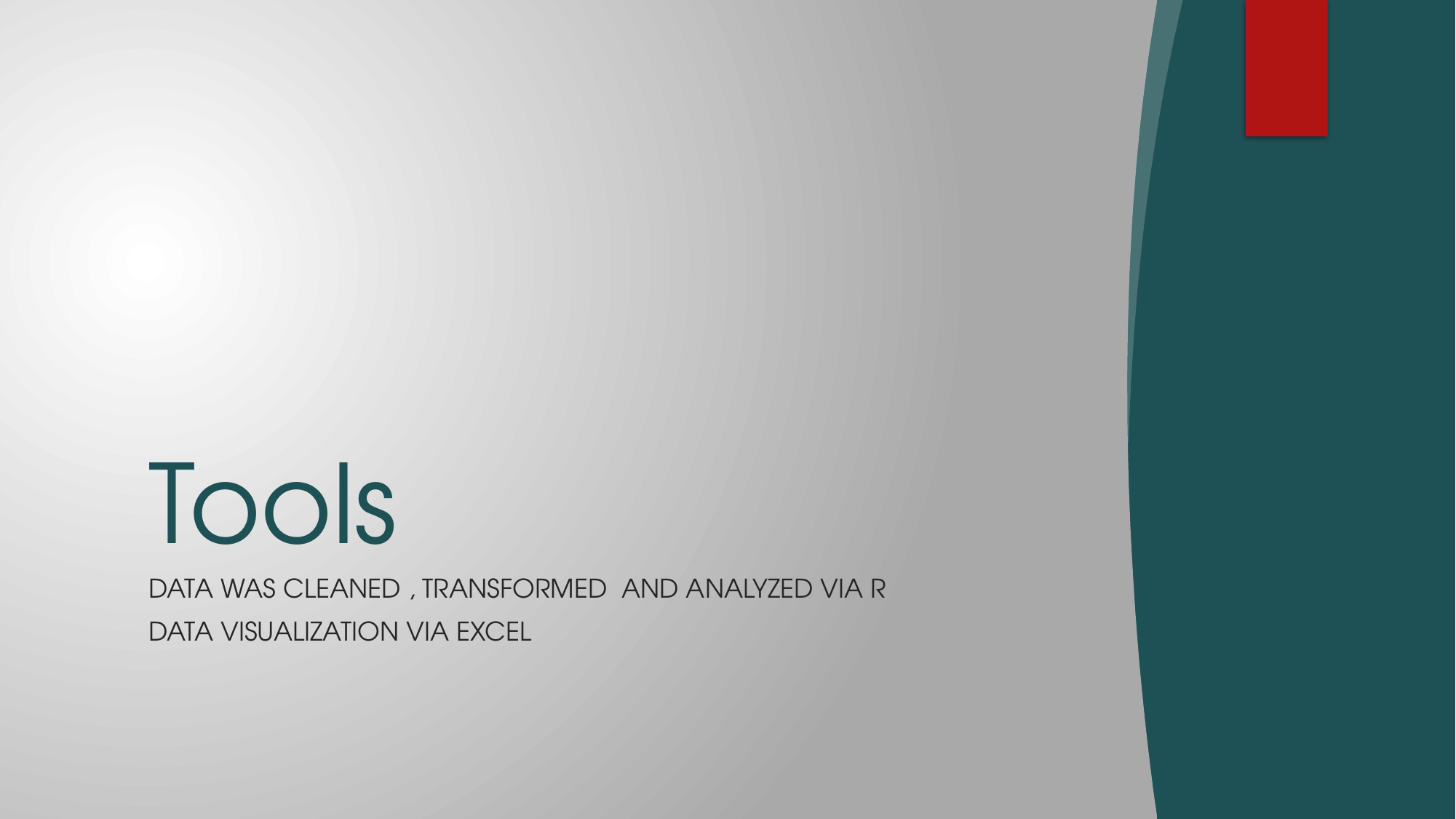

# Tools
Data was cleaned , transformed  and analyzed via r
Data visualization via excel